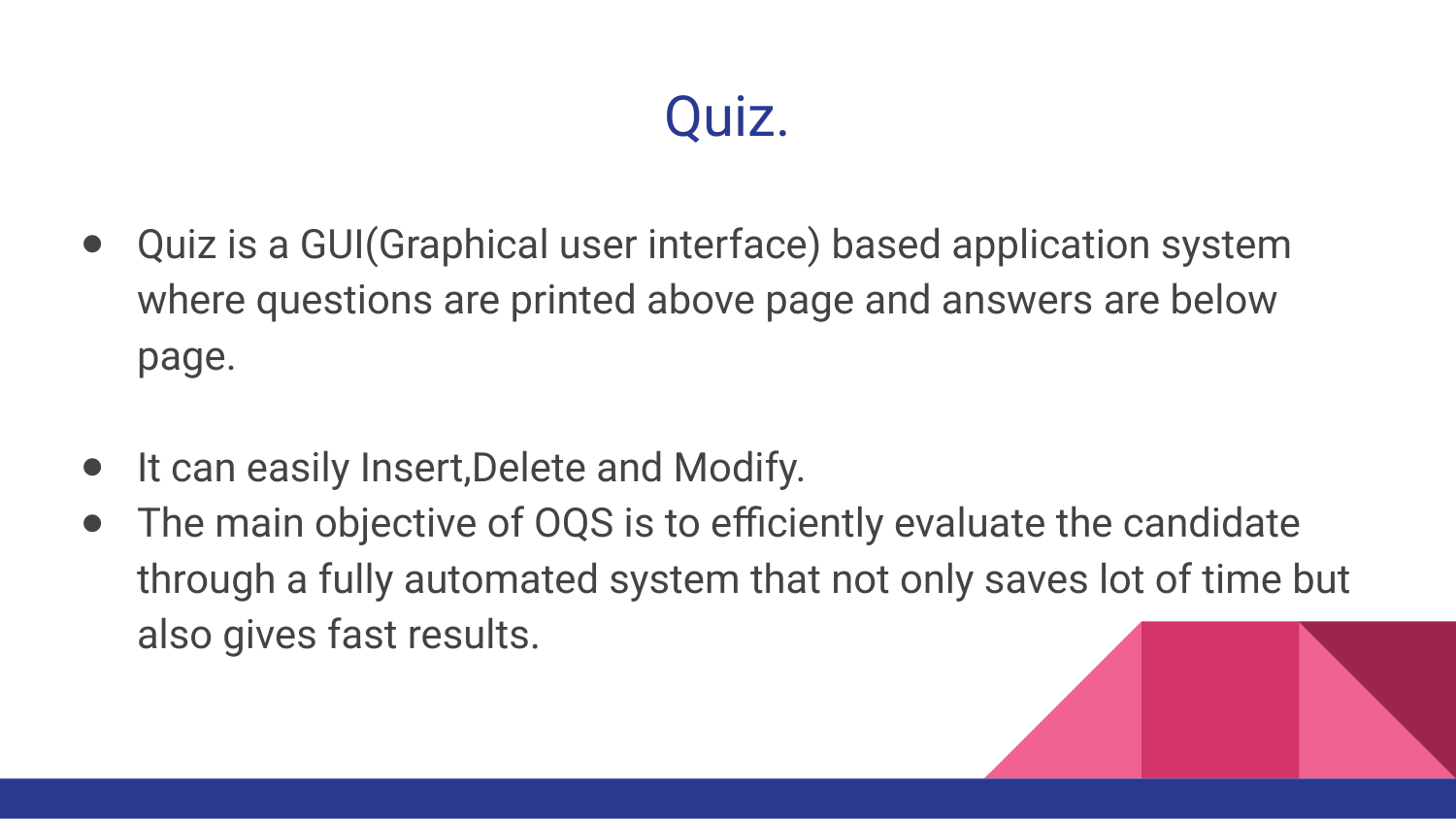

# Quiz.
Quiz is a GUI(Graphical user interface) based application system where questions are printed above page and answers are below  page.

It can easily Insert,Delete and Modify.
The main objective of OQS is to efficiently evaluate the candidate through a fully automated system that not only saves lot of time but also gives fast results.